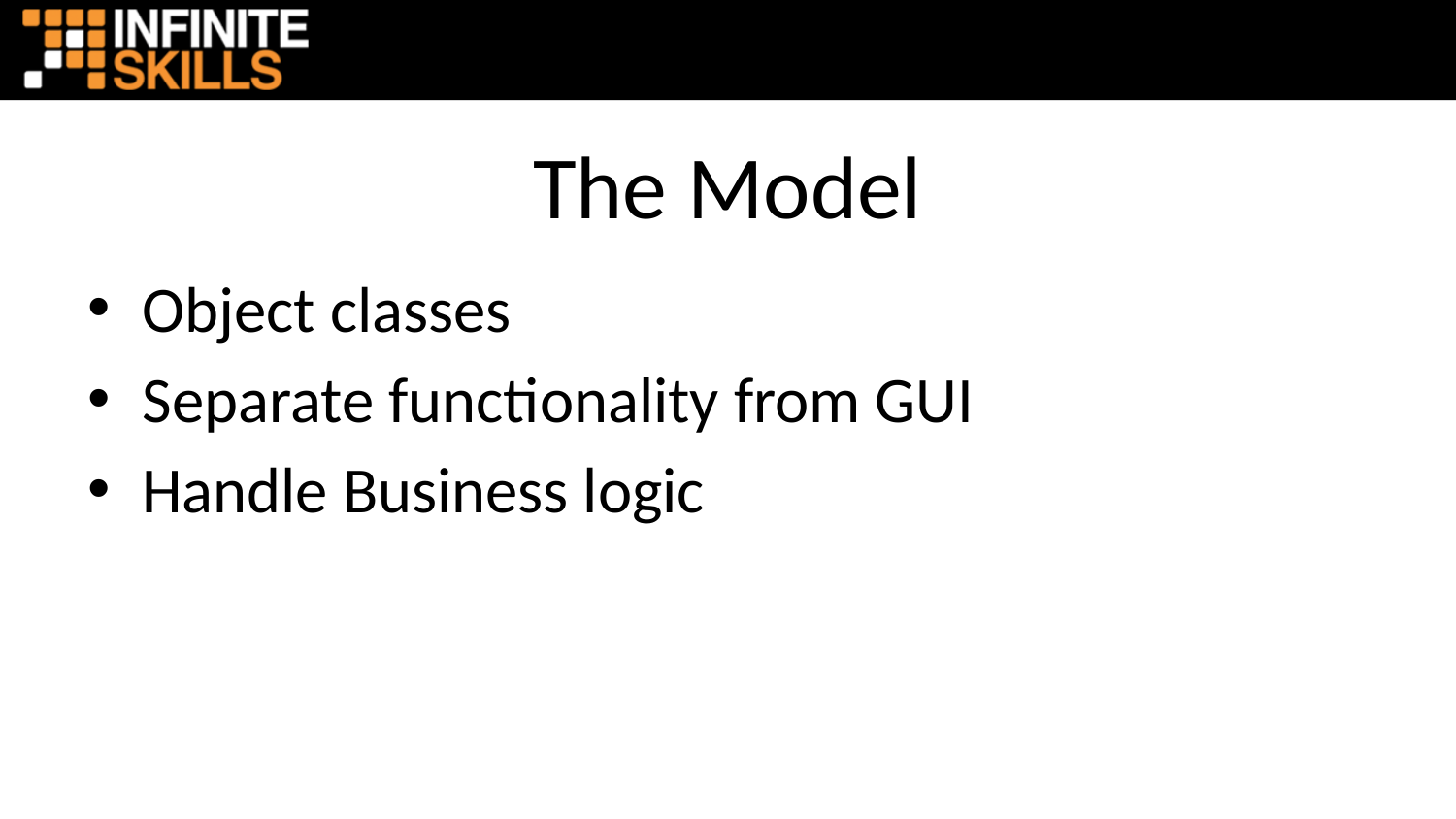

# The Model
Object classes
Separate functionality from GUI
Handle Business logic